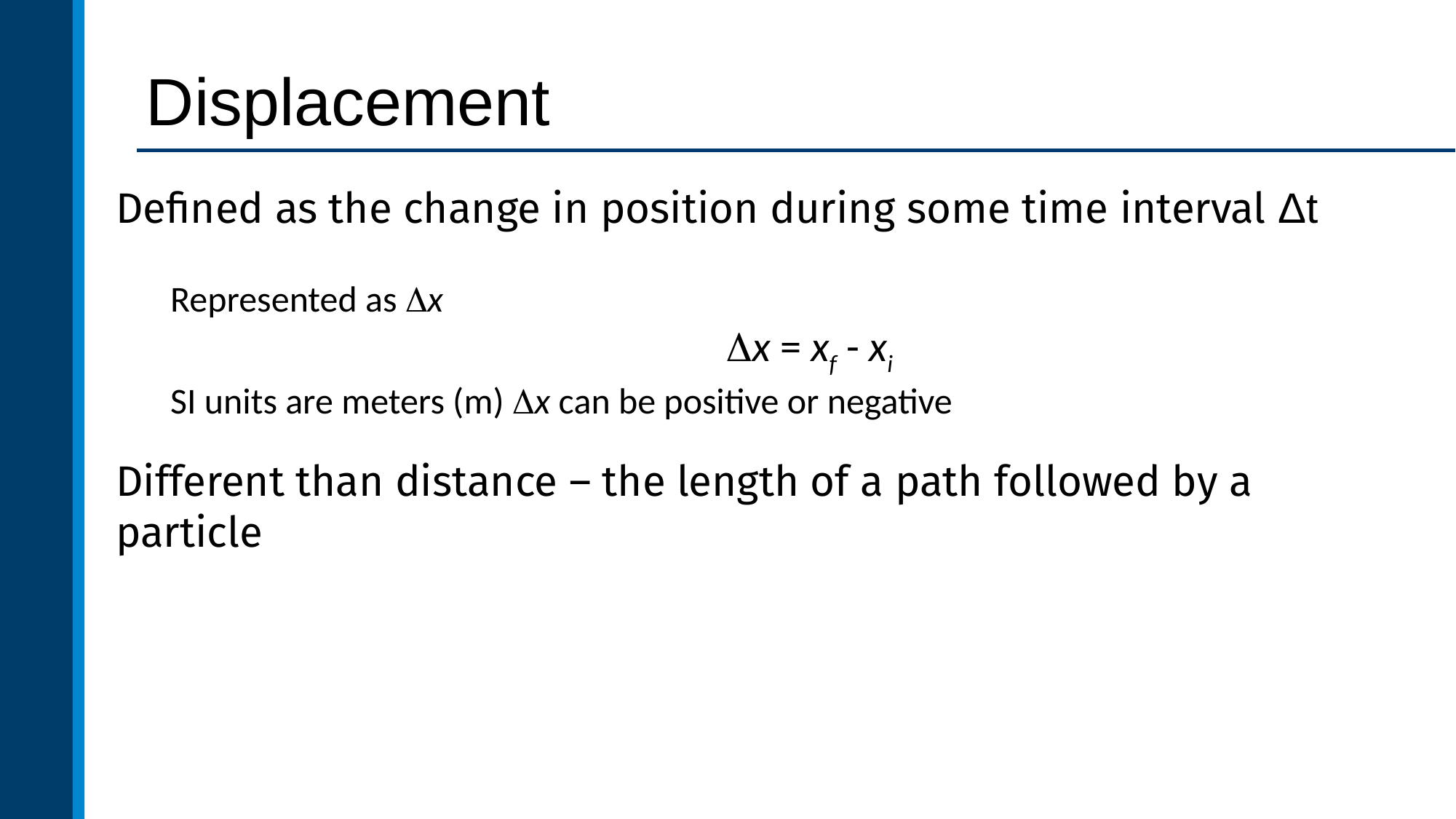

# Displacement
Defined as the change in position during some time interval Δt

Represented as Δx
	Δx = xf - xi
SI units are meters (m) Δx can be positive or negative

Different than distance – the length of a path followed by a particle